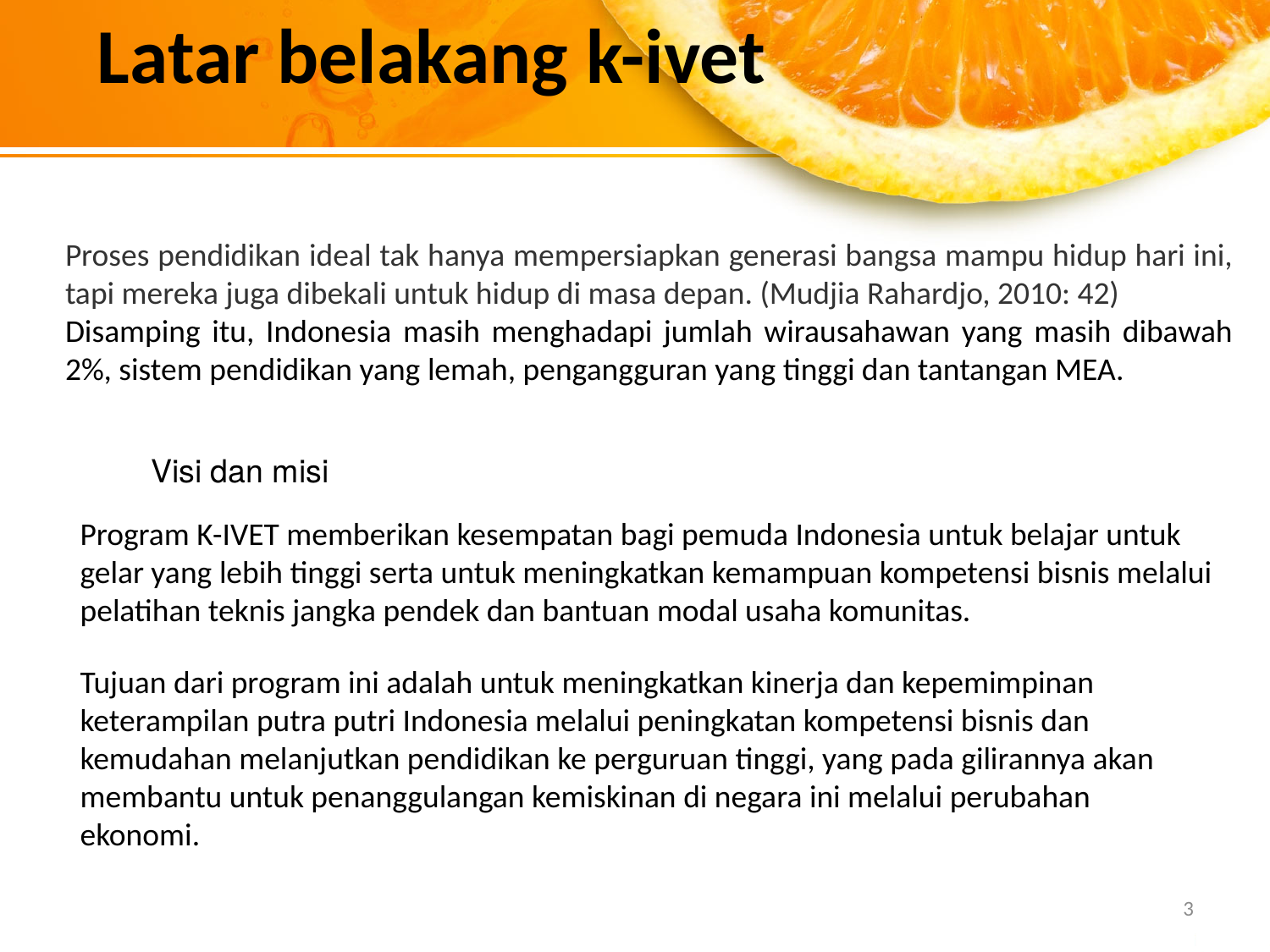

# Latar belakang k-ivet
Proses pendidikan ideal tak hanya mempersiapkan generasi bangsa mampu hidup hari ini, tapi mereka juga dibekali untuk hidup di masa depan. (Mudjia Rahardjo, 2010: 42)
Disamping itu, Indonesia masih menghadapi jumlah wirausahawan yang masih dibawah 2%, sistem pendidikan yang lemah, pengangguran yang tinggi dan tantangan MEA.
Visi dan misi
Program K-IVET memberikan kesempatan bagi pemuda Indonesia untuk belajar untuk gelar yang lebih tinggi serta untuk meningkatkan kemampuan kompetensi bisnis melalui pelatihan teknis jangka pendek dan bantuan modal usaha komunitas.
Tujuan dari program ini adalah untuk meningkatkan kinerja dan kepemimpinan keterampilan putra putri Indonesia melalui peningkatan kompetensi bisnis dan kemudahan melanjutkan pendidikan ke perguruan tinggi, yang pada gilirannya akan membantu untuk penanggulangan kemiskinan di negara ini melalui perubahan ekonomi.
3